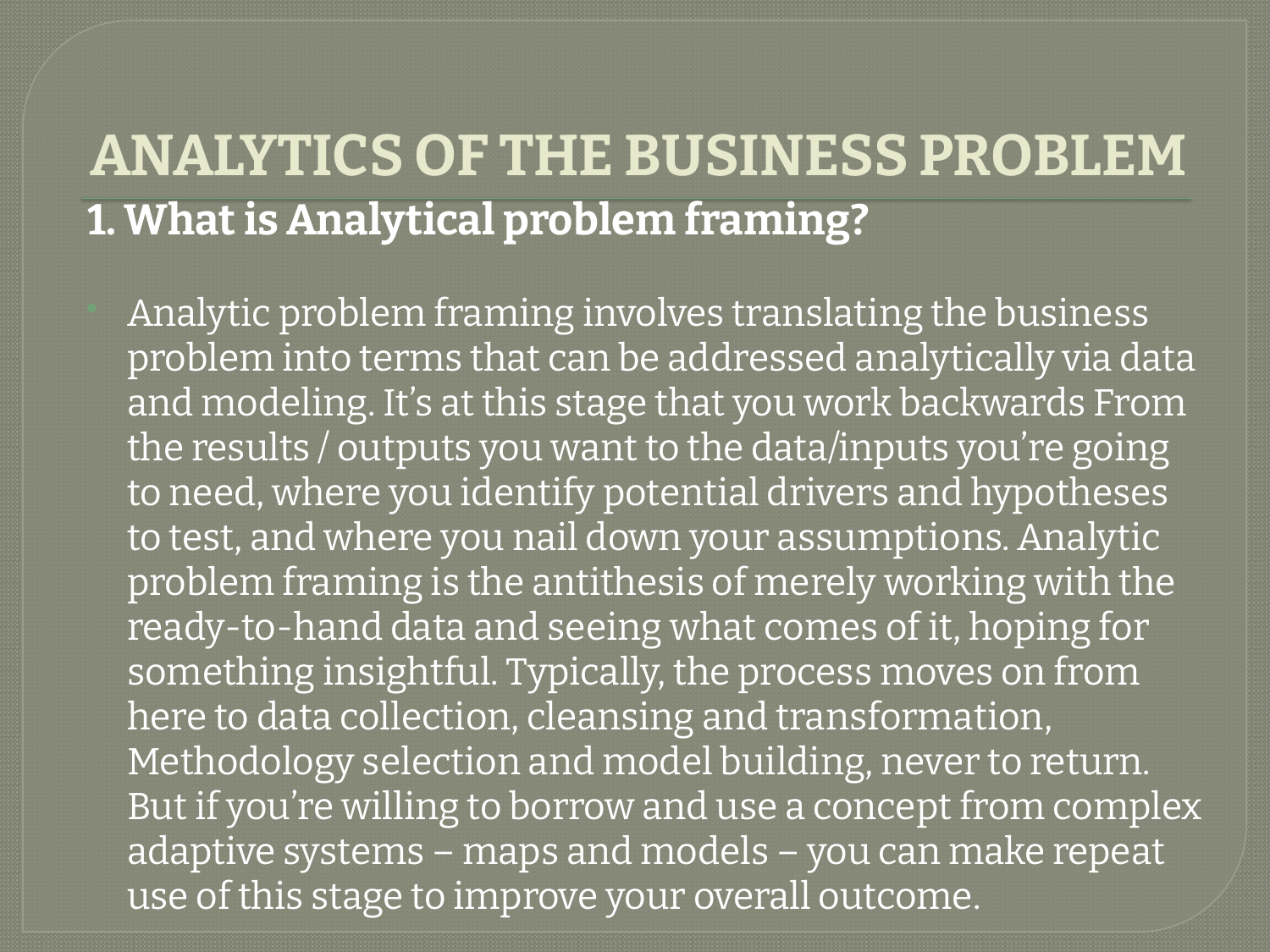

# ANALYTICS OF THE BUSINESS PROBLEM
1. What is Analytical problem framing?

Analytic problem framing involves translating the business problem into terms that can be addressed analytically via data and modeling. It’s at this stage that you work backwards From the results / outputs you want to the data/inputs you’re going to need, where you identify potential drivers and hypotheses to test, and where you nail down your assumptions. Analytic problem framing is the antithesis of merely working with the ready-to-hand data and seeing what comes of it, hoping for something insightful. Typically, the process moves on from here to data collection, cleansing and transformation, Methodology selection and model building, never to return. But if you’re willing to borrow and use a concept from complex adaptive systems – maps and models – you can make repeat use of this stage to improve your overall outcome.